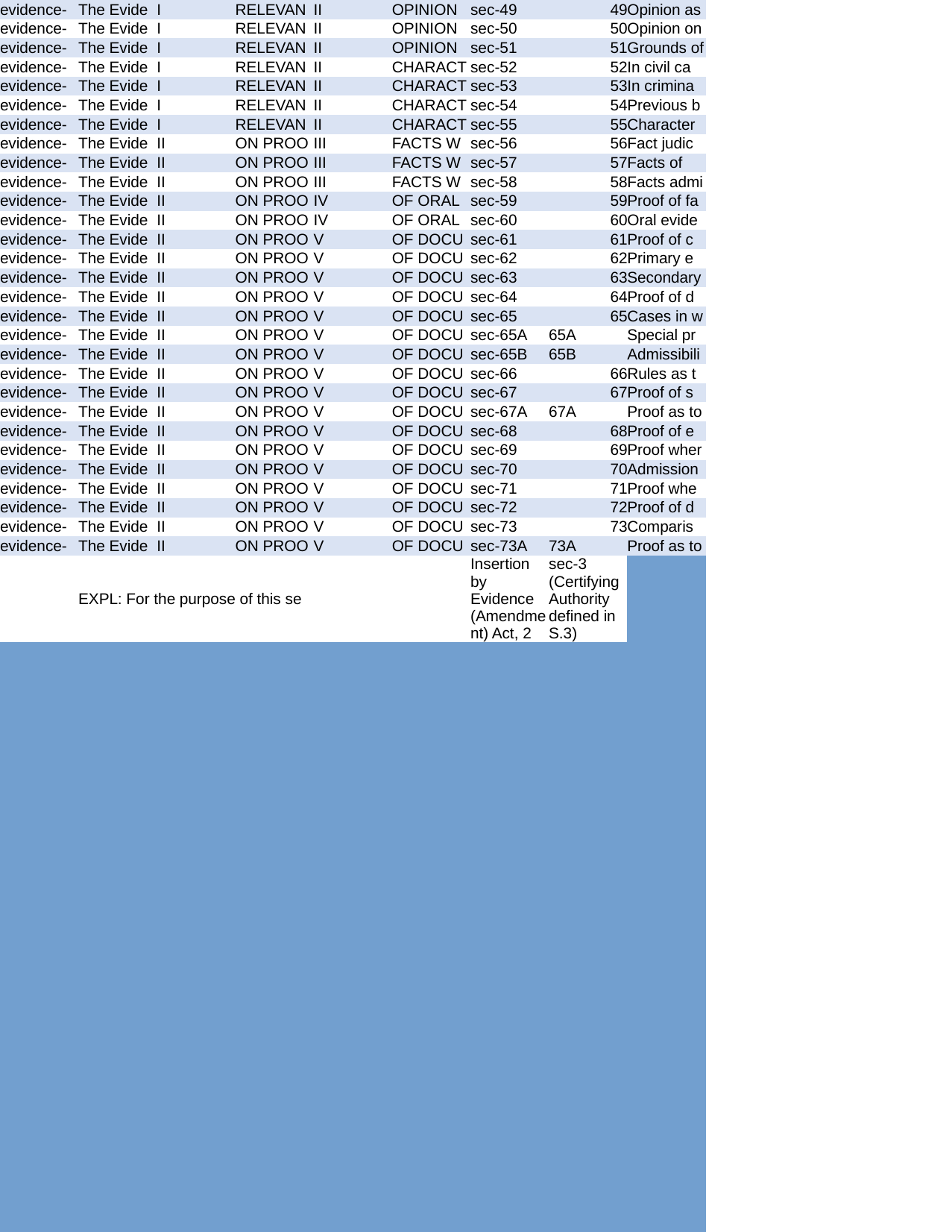

| evidence- | The Evide | I | RELEVAN | II | OPINION | sec-49 | 49 | Opinion as |
| --- | --- | --- | --- | --- | --- | --- | --- | --- |
| evidence- | The Evide | I | RELEVAN | II | OPINION | sec-50 | 50 | Opinion on |
| evidence- | The Evide | I | RELEVAN | II | OPINION | sec-51 | 51 | Grounds of |
| evidence- | The Evide | I | RELEVAN | II | CHARACT | sec-52 | 52 | In civil ca |
| evidence- | The Evide | I | RELEVAN | II | CHARACT | sec-53 | 53 | In crimina |
| evidence- | The Evide | I | RELEVAN | II | CHARACT | sec-54 | 54 | Previous b |
| evidence- | The Evide | I | RELEVAN | II | CHARACT | sec-55 | 55 | Character |
| evidence- | The Evide | II | ON PROO | III | FACTS W | sec-56 | 56 | Fact judic |
| evidence- | The Evide | II | ON PROO | III | FACTS W | sec-57 | 57 | Facts of |
| evidence- | The Evide | II | ON PROO | III | FACTS W | sec-58 | 58 | Facts admi |
| evidence- | The Evide | II | ON PROO | IV | OF ORAL | sec-59 | 59 | Proof of fa |
| evidence- | The Evide | II | ON PROO | IV | OF ORAL | sec-60 | 60 | Oral evide |
| evidence- | The Evide | II | ON PROO | V | OF DOCU | sec-61 | 61 | Proof of c |
| evidence- | The Evide | II | ON PROO | V | OF DOCU | sec-62 | 62 | Primary e |
| evidence- | The Evide | II | ON PROO | V | OF DOCU | sec-63 | 63 | Secondary |
| evidence- | The Evide | II | ON PROO | V | OF DOCU | sec-64 | 64 | Proof of d |
| evidence- | The Evide | II | ON PROO | V | OF DOCU | sec-65 | 65 | Cases in w |
| evidence- | The Evide | II | ON PROO | V | OF DOCU | sec-65A | 65A | Special pr |
| evidence- | The Evide | II | ON PROO | V | OF DOCU | sec-65B | 65B | Admissibili |
| evidence- | The Evide | II | ON PROO | V | OF DOCU | sec-66 | 66 | Rules as t |
| evidence- | The Evide | II | ON PROO | V | OF DOCU | sec-67 | 67 | Proof of s |
| evidence- | The Evide | II | ON PROO | V | OF DOCU | sec-67A | 67A | Proof as to |
| evidence- | The Evide | II | ON PROO | V | OF DOCU | sec-68 | 68 | Proof of e |
| evidence- | The Evide | II | ON PROO | V | OF DOCU | sec-69 | 69 | Proof wher |
| evidence- | The Evide | II | ON PROO | V | OF DOCU | sec-70 | 70 | Admission |
| evidence- | The Evide | II | ON PROO | V | OF DOCU | sec-71 | 71 | Proof whe |
| evidence- | The Evide | II | ON PROO | V | OF DOCU | sec-72 | 72 | Proof of d |
| evidence- | The Evide | II | ON PROO | V | OF DOCU | sec-73 | 73 | Comparis |
| evidence- | The Evide | II | ON PROO | V | OF DOCU | sec-73A | 73A | Proof as to |
|  | EXPL: For the purpose of this se |  |  |  |  | Insertion by Evidence (Amendment) Act, 2 |  |  |  | sec-3 (Certifying Authority defined in S.3) |  |  |  |  |  |  |
| evidence- | The Evide | II | ON PROO | V | OF DOCU | sec-73B | 73B | Comparis |
| evidence- | The Evide | II | ON PROO | V | PUBLIC | sec-74 | 74 | Public do |
| evidence- | The Evide | II | ON PROO | V | PUBLIC | sec-75 | 75 | Private d |
| evidence- | The Evide | II | ON PROO | V | PUBLIC | sec-76 | 76 | Certified |
| evidence- | The Evide | II | ON PROO | V | PUBLIC | sec-77 | 77 | Proof of d |
| evidence- | The Evide | II | ON PROO | V | PUBLIC | sec-78 | 78 | Proof of ot |
| evidence- | The Evide | II | ON PROO | V | PRESUMP | sec-79 | 79 | Presumpti |
| evidence- | The Evide | II | ON PROO | V | PRESUMP | sec-80 | 80 | Presumpti |
| evidence- | The Evide | II | ON PROO | V | PRESUMP | sec-81 | 81 | [Omitted] |
|  |  |  |  | Omission by Bangladesh Laws (Revision And Declarat |  |  |  |  | sec-90 (Explanation of S.90 also applied here) |  |  |  |  |  |  |  |  |
| evidence- | The Evide | II | ON PROO | V | PRESUMP | sec-81A | 81A | Presumpti |
| evidence- | The Evide | II | ON PROO | V | PRESUMP | sec-82 | 82 | Presumpti |
| evidence- | The Evide | II | ON PROO | V | PRESUMP | sec-83 | 83 | Presumpti |
| evidence- | The Evide | II | ON PROO | V | PRESUMP | sec-84 | 84 | Presumpti |
| evidence- | The Evide | II | ON PROO | V | PRESUMP | sec-85 | 85 | Presumpti |
| evidence- | The Evide | II | ON PROO | V | PRESUMP | sec-85A | 85A | Presumpti |
| evidence- | The Evide | II | ON PROO | V | PRESUMP | sec-85B | 85B | Presumpti |
| evidence- | The Evide | II | ON PROO | V | PRESUMP | sec-85C | 85C | Presumpti |
| evidence- | The Evide | II | ON PROO | V | PRESUMP | sec-86 | 86 | Presumpti |
| evidence- | The Evide | II | ON PROO | V | PRESUMP | sec-87 | 87 | Presumpti |
| evidence- | The Evide | II | ON PROO | V | PRESUMP | sec-88 | 88 | Presumpti |
| evidence- | The Evide | II | ON PROO | V | PRESUMP | sec-88A | 88A | Presumpti |